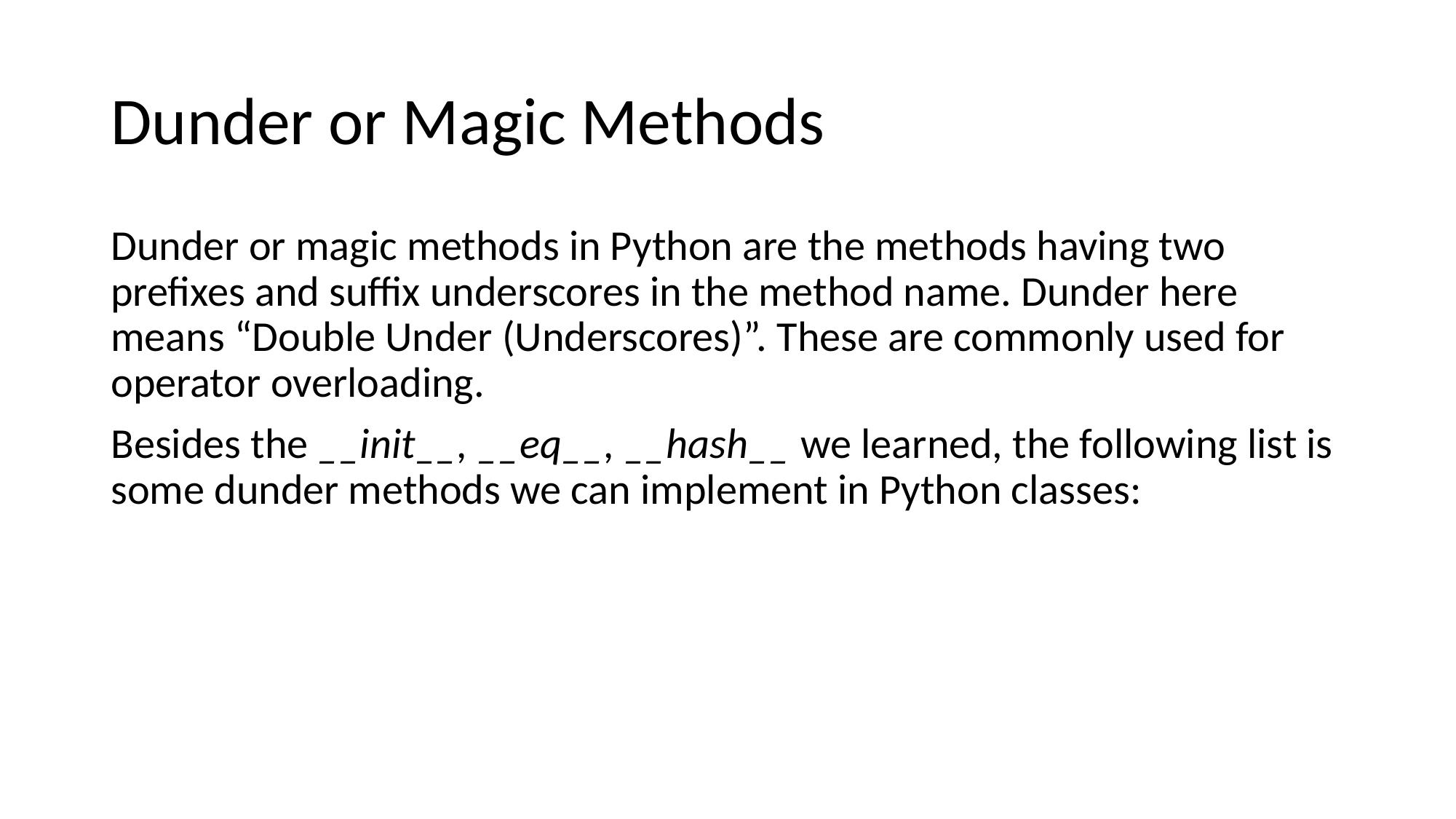

# Dunder or Magic Methods
Dunder or magic methods in Python are the methods having two prefixes and suffix underscores in the method name. Dunder here means “Double Under (Underscores)”. These are commonly used for operator overloading.
Besides the __init__, __eq__, __hash__ we learned, the following list is some dunder methods we can implement in Python classes: